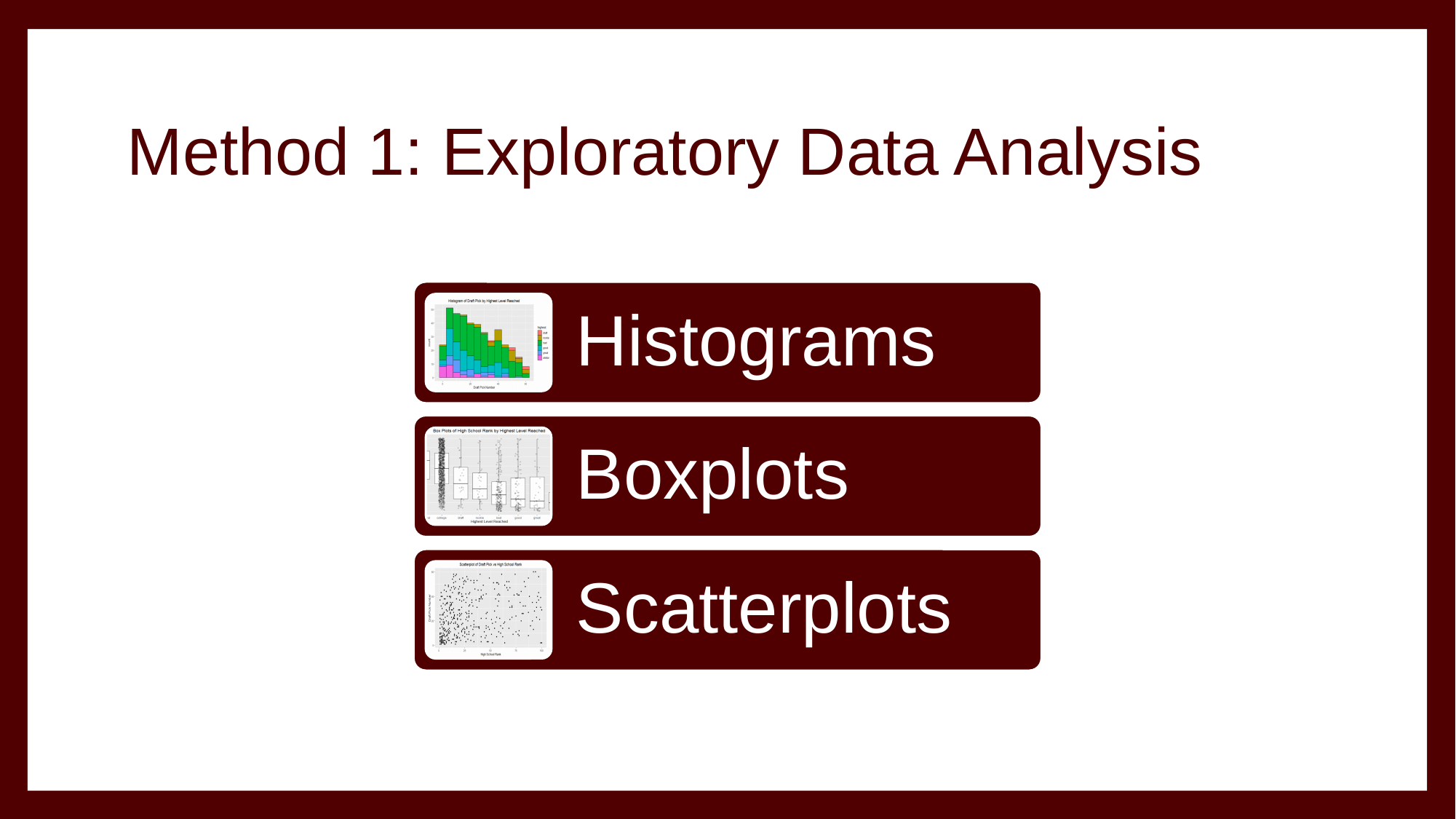

# Method 1: Exploratory Data Analysis
Histograms
Boxplots
Scatterplots